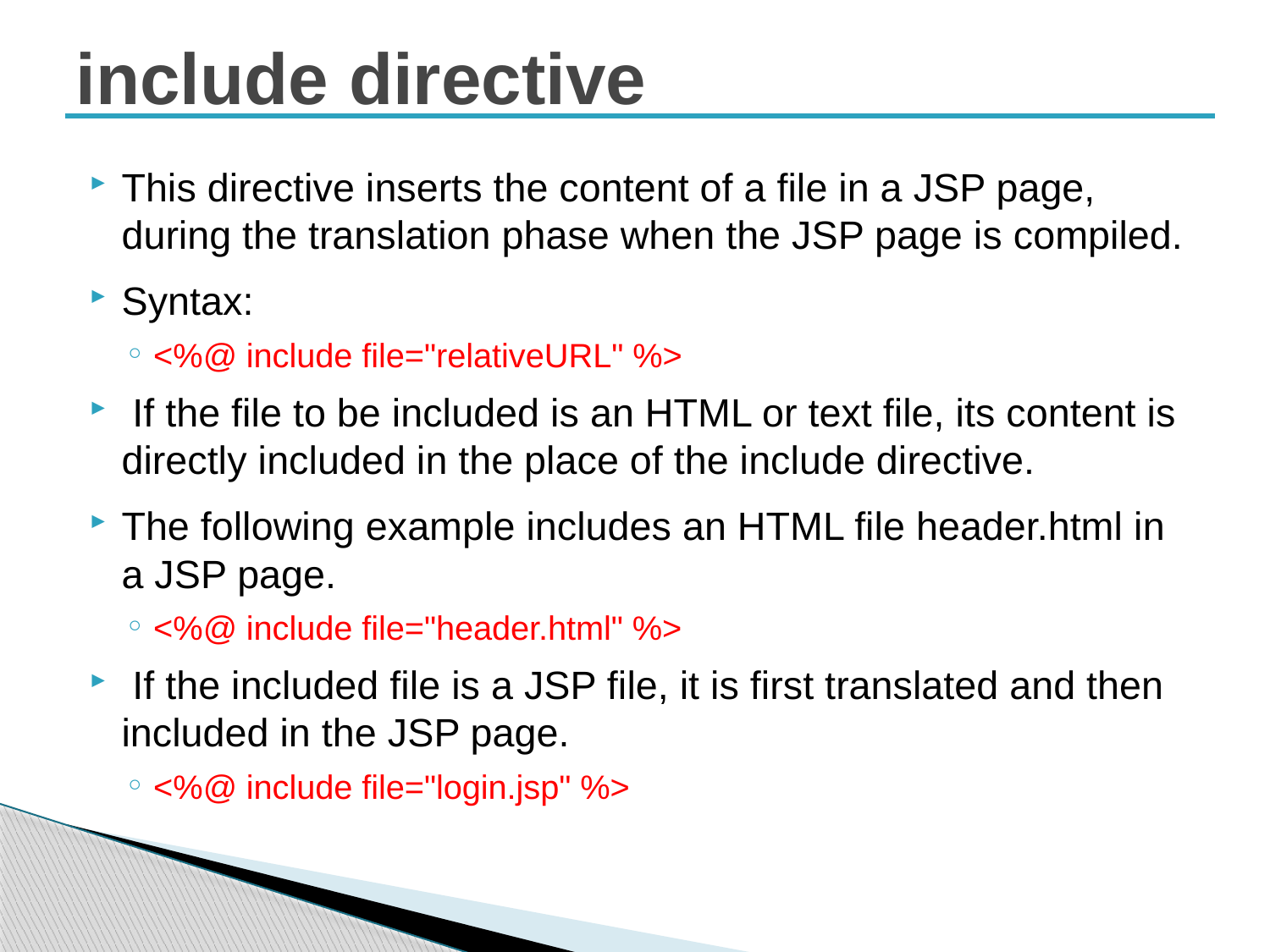

# include directive
This directive inserts the content of a file in a JSP page, during the translation phase when the JSP page is compiled.
Syntax:
<%@ include file="relativeURL" %>
 If the file to be included is an HTML or text file, its content is directly included in the place of the include directive.
The following example includes an HTML file header.html in a JSP page.
<%@ include file="header.html" %>
 If the included file is a JSP file, it is first translated and then included in the JSP page.
<%@ include file="login.jsp" %>